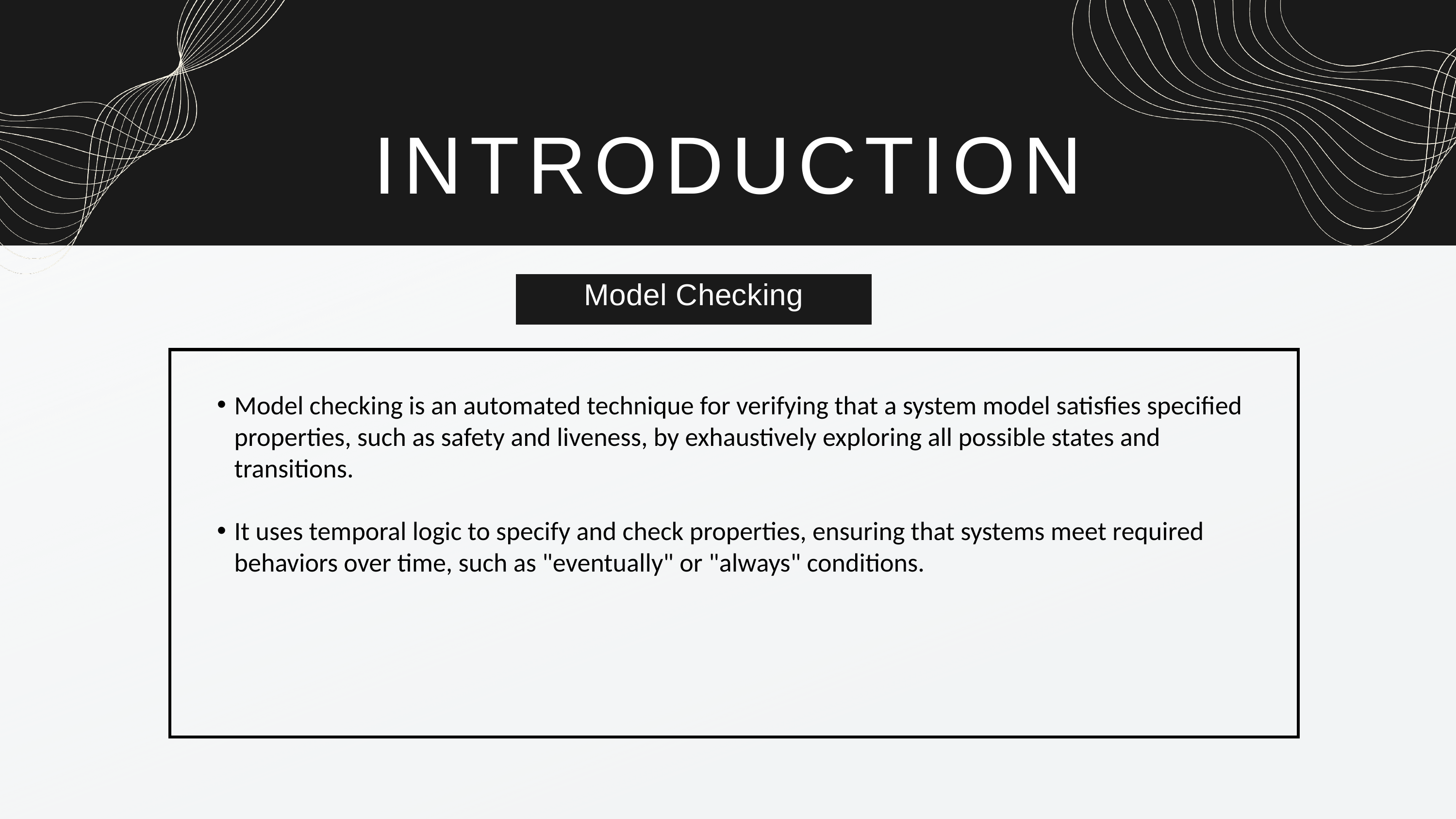

INTRODUCTION

Model Checking

Model checking is an automated technique for verifying that a system model satisfies specified properties, such as safety and liveness, by exhaustively exploring all possible states and transitions.

It uses temporal logic to specify and check properties, ensuring that systems meet required behaviors over time, such as "eventually" or "always" conditions.